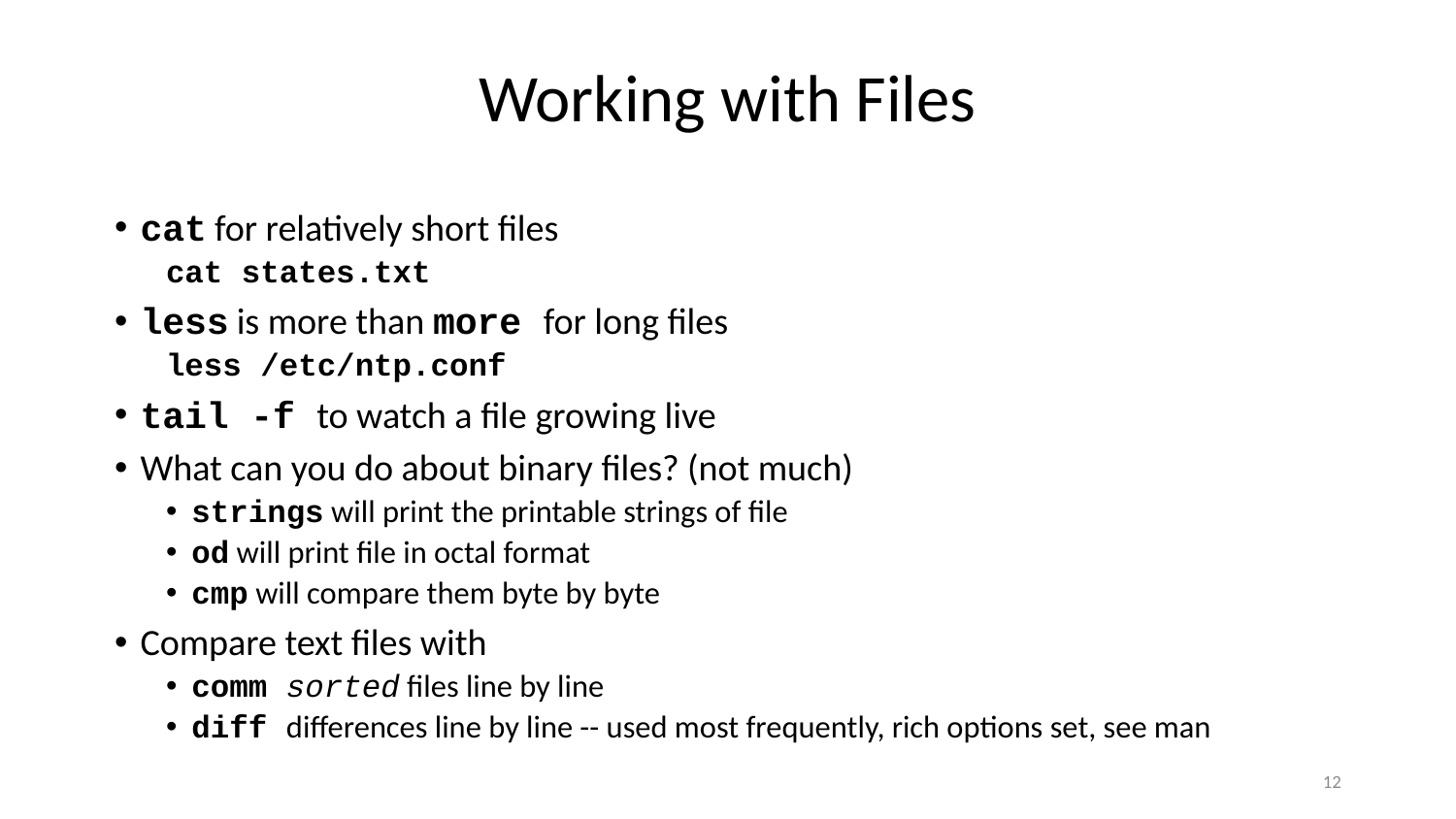

# Working with Files
cat for relatively short files
cat states.txt
less is more than more for long files
less /etc/ntp.conf
tail -f to watch a file growing live
What can you do about binary files? (not much)
strings will print the printable strings of file
od will print file in octal format
cmp will compare them byte by byte
Compare text files with
comm sorted files line by line
diff differences line by line -- used most frequently, rich options set, see man

12